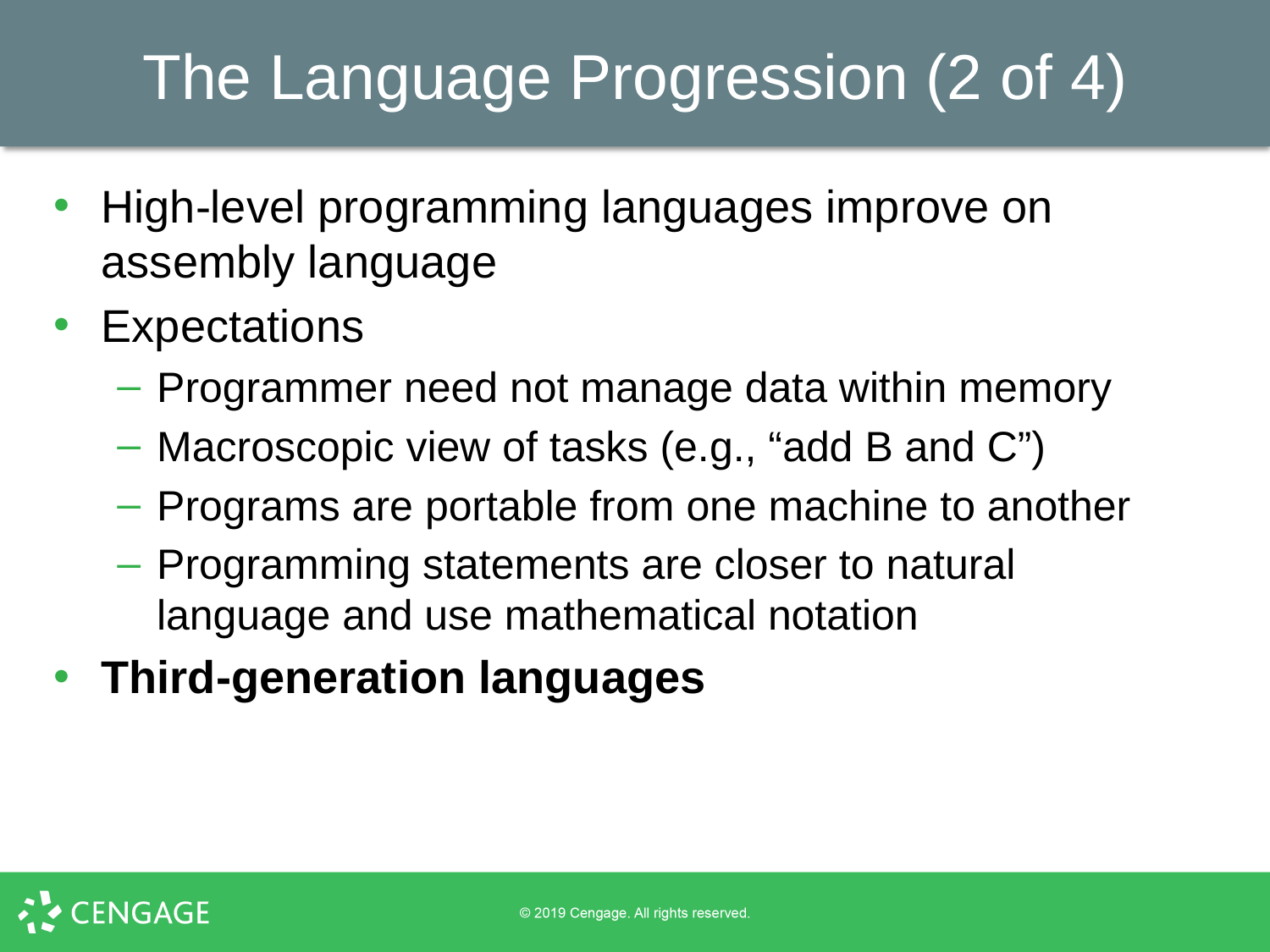

# The Language Progression (2 of 4)
High-level programming languages improve on assembly language
Expectations
Programmer need not manage data within memory
Macroscopic view of tasks (e.g., “add B and C”)
Programs are portable from one machine to another
Programming statements are closer to natural language and use mathematical notation
Third-generation languages